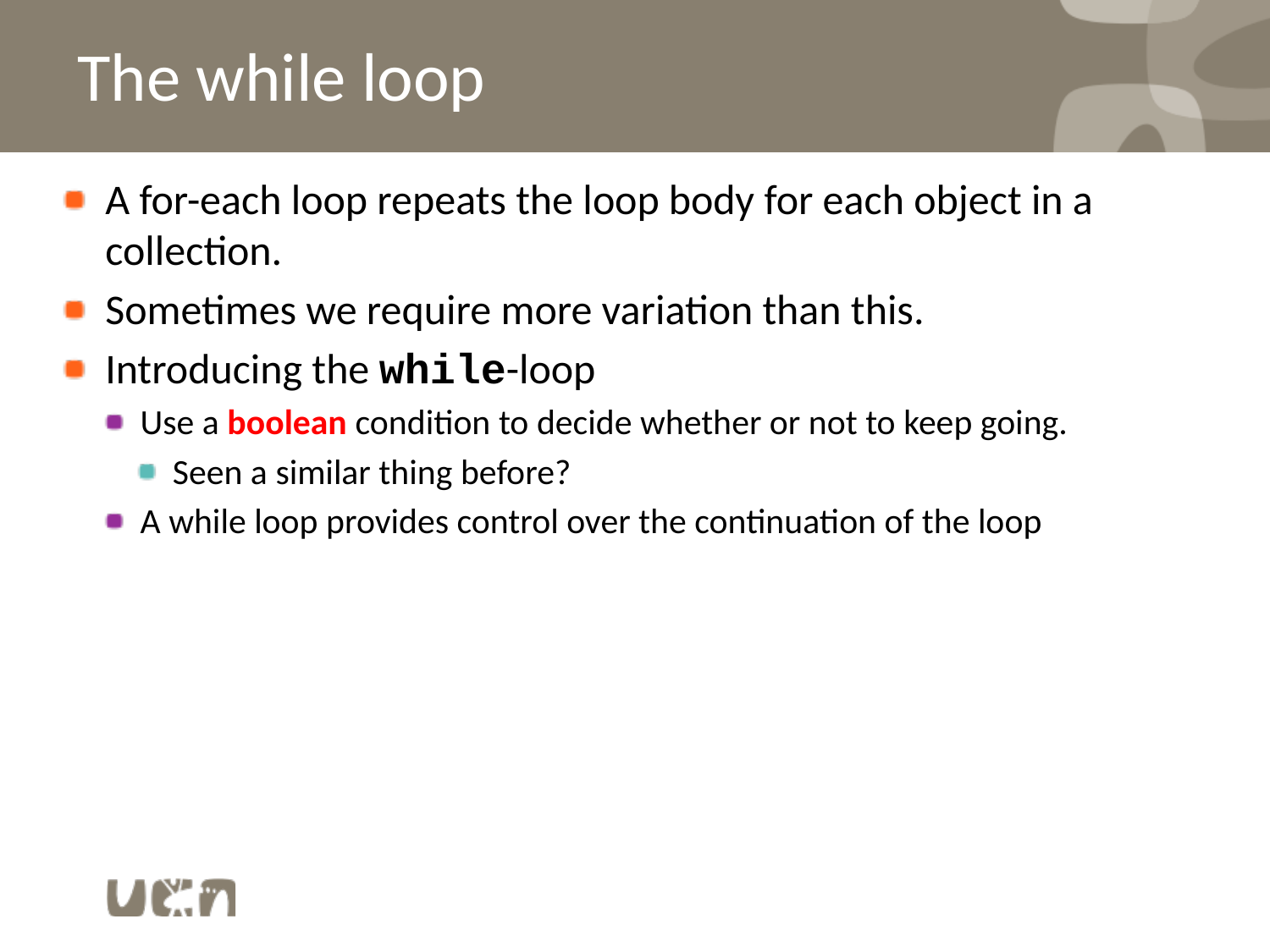

# The while loop
A for-each loop repeats the loop body for each object in a collection.
Sometimes we require more variation than this.
Introducing the while-loop
Use a boolean condition to decide whether or not to keep going.
Seen a similar thing before?
A while loop provides control over the continuation of the loop